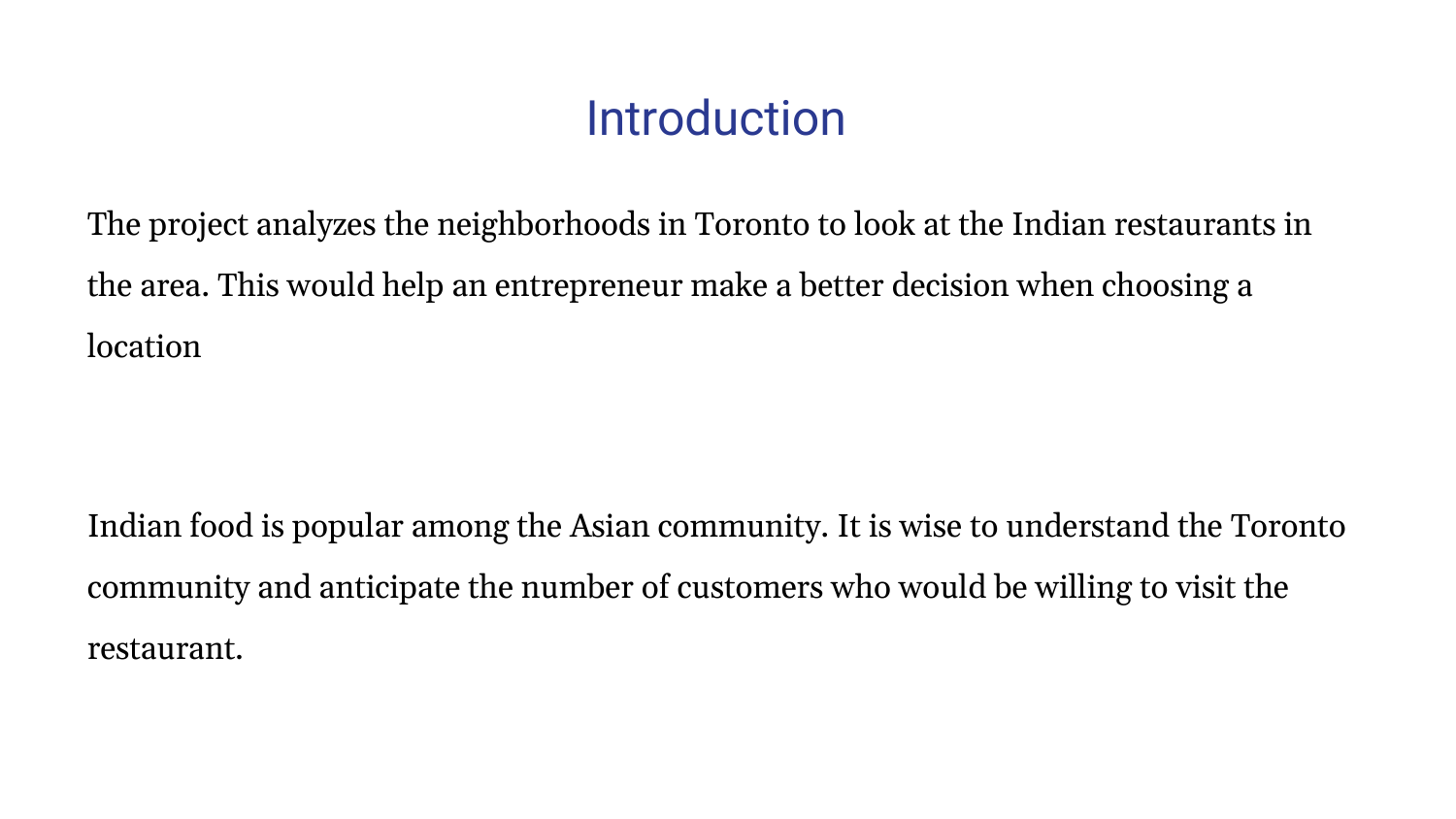

Introduction
The project analyzes the neighborhoods in Toronto to look at the Indian restaurants in the area. This would help an entrepreneur make a better decision when choosing a location

Indian food is popular among the Asian community. It is wise to understand the Toronto community and anticipate the number of customers who would be willing to visit the restaurant.